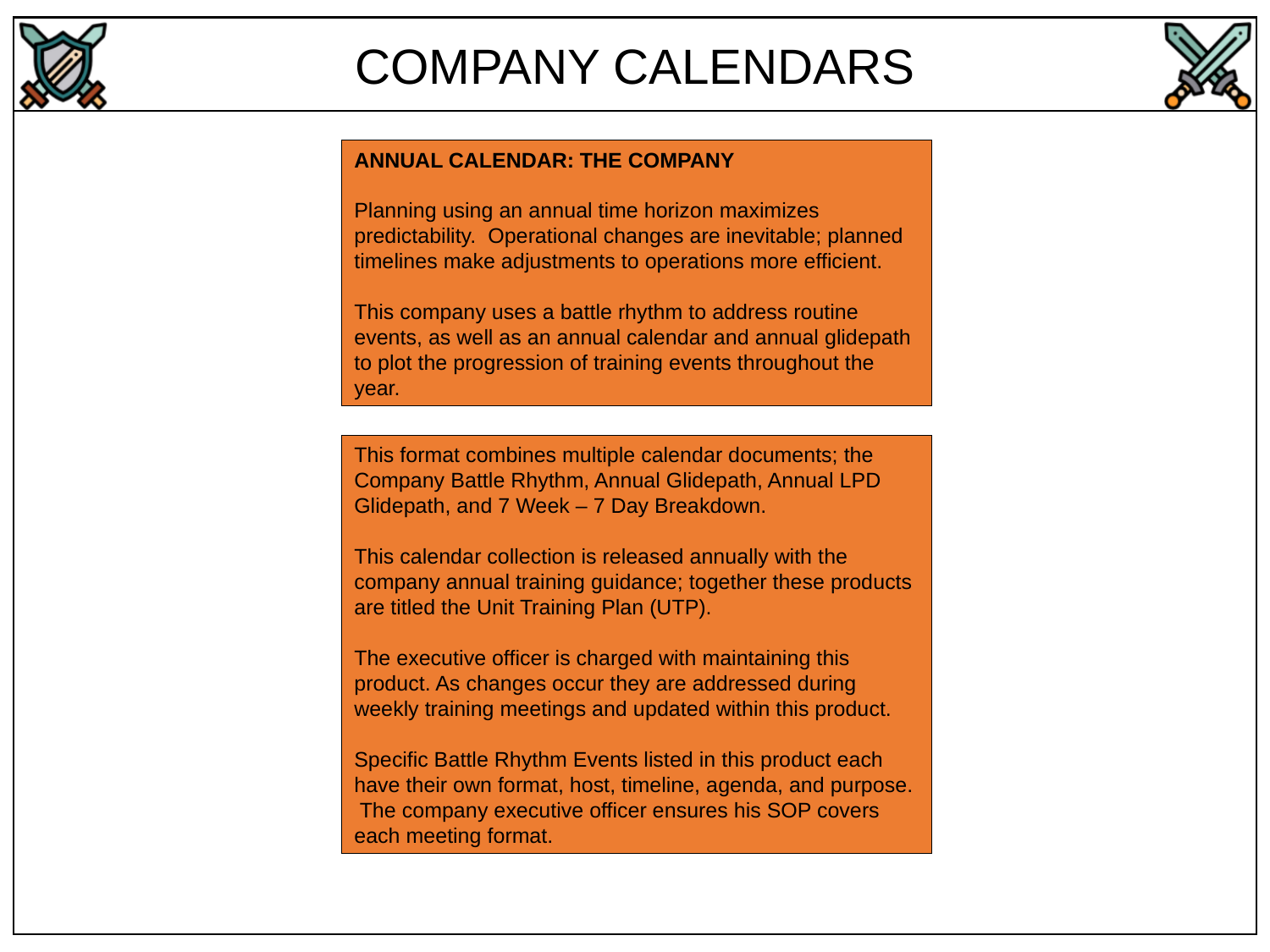

COMPANY CALENDARS
ANNUAL CALENDAR: THE COMPANY

Planning using an annual time horizon maximizes predictability.  Operational changes are inevitable; planned timelines make adjustments to operations more efficient.

This company uses a battle rhythm to address routine events, as well as an annual calendar and annual glidepath to plot the progression of training events throughout the year.
This format combines multiple calendar documents; the Company Battle Rhythm, Annual Glidepath, Annual LPD Glidepath, and 7 Week – 7 Day Breakdown.

This calendar collection is released annually with the company annual training guidance; together these products are titled the Unit Training Plan (UTP).

The executive officer is charged with maintaining this product. As changes occur they are addressed during weekly training meetings and updated within this product.

Specific Battle Rhythm Events listed in this product each have their own format, host, timeline, agenda, and purpose.  The company executive officer ensures his SOP covers each meeting format.